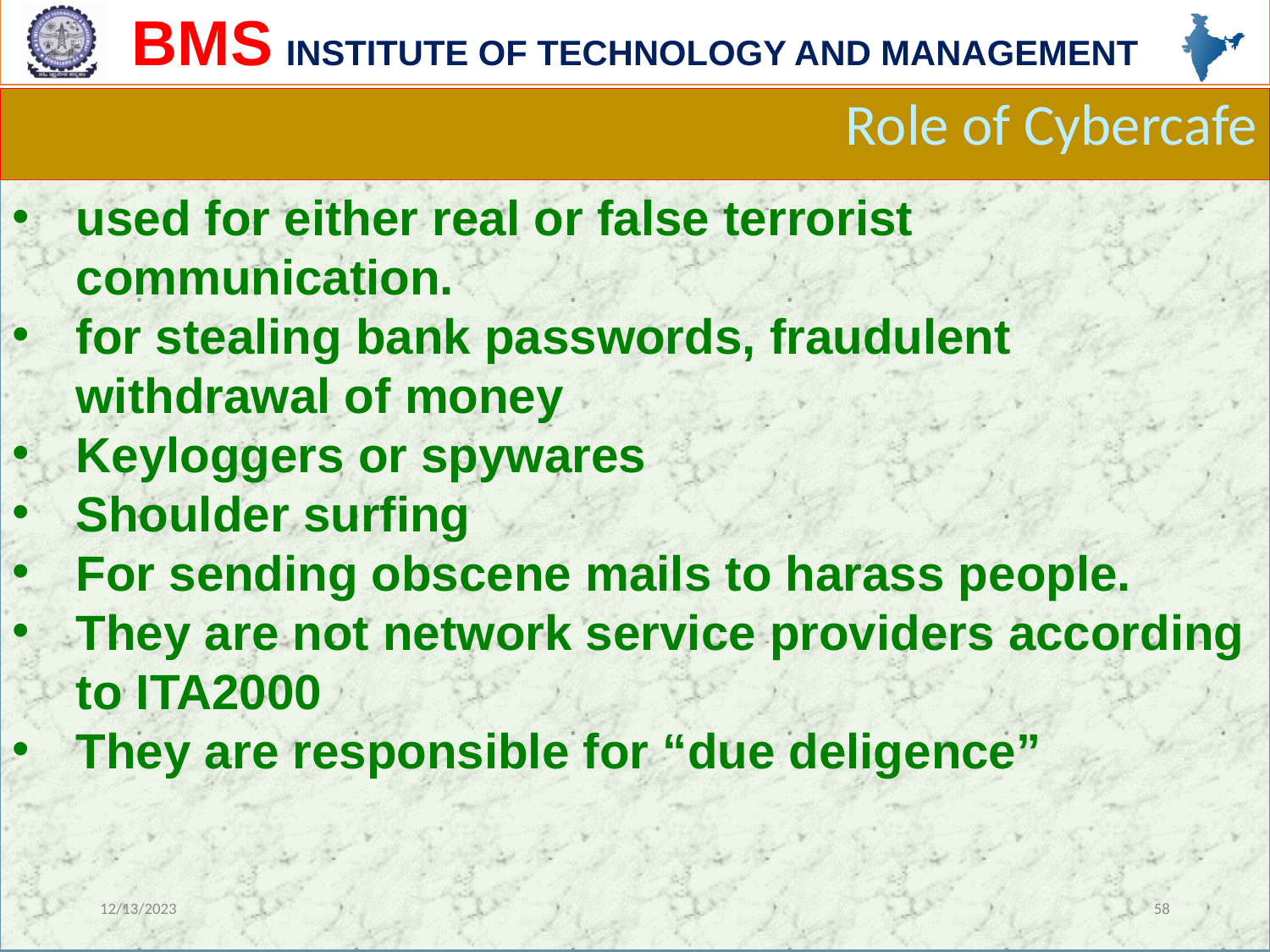

# Role of Cybercafe
used for either real or false terrorist communication.
for stealing bank passwords, fraudulent withdrawal of money
Keyloggers or spywares
Shoulder surfing
For sending obscene mails to harass people.
They are not network service providers according to ITA2000
They are responsible for “due deligence”
12/13/2023
58